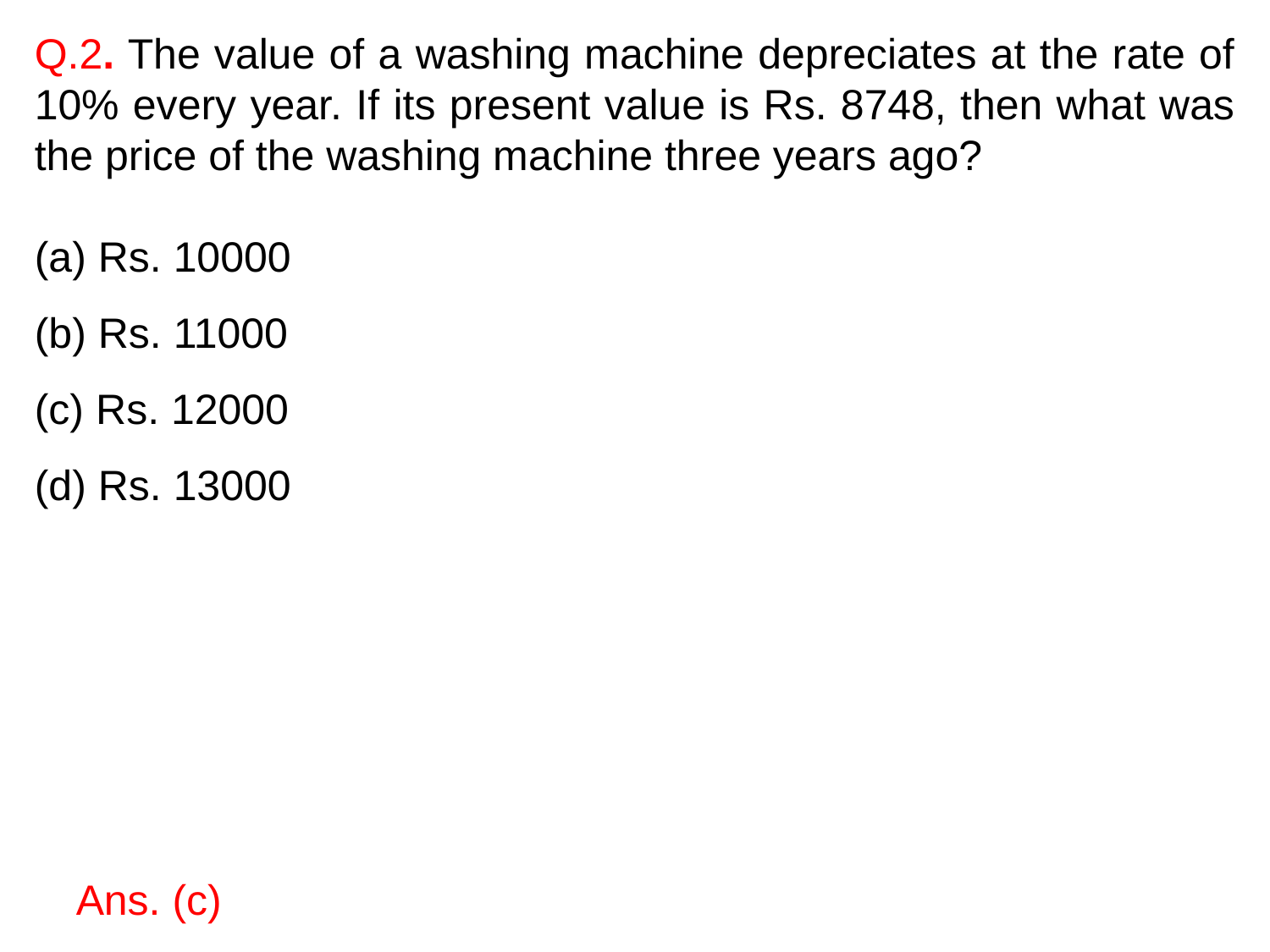

Q.2. The value of a washing machine depreciates at the rate of 10% every year. If its present value is Rs. 8748, then what was the price of the washing machine three years ago?

(a) Rs. 10000
(b) Rs. 11000
(c) Rs. 12000
(d) Rs. 13000
Ans. (c)